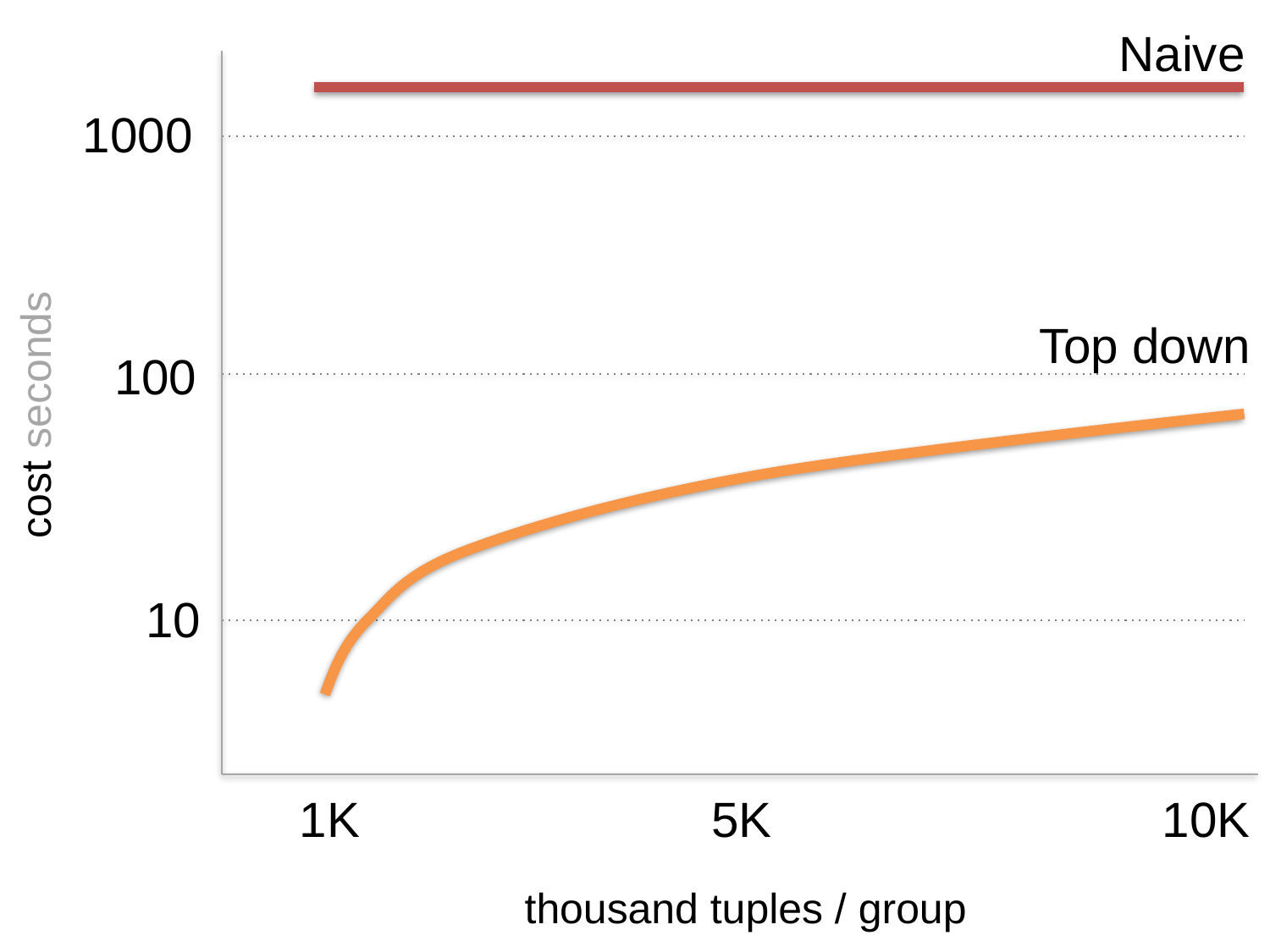

Naive
1000
cost seconds
Top down
100

10
1K
5K
10K
thousand tuples / group